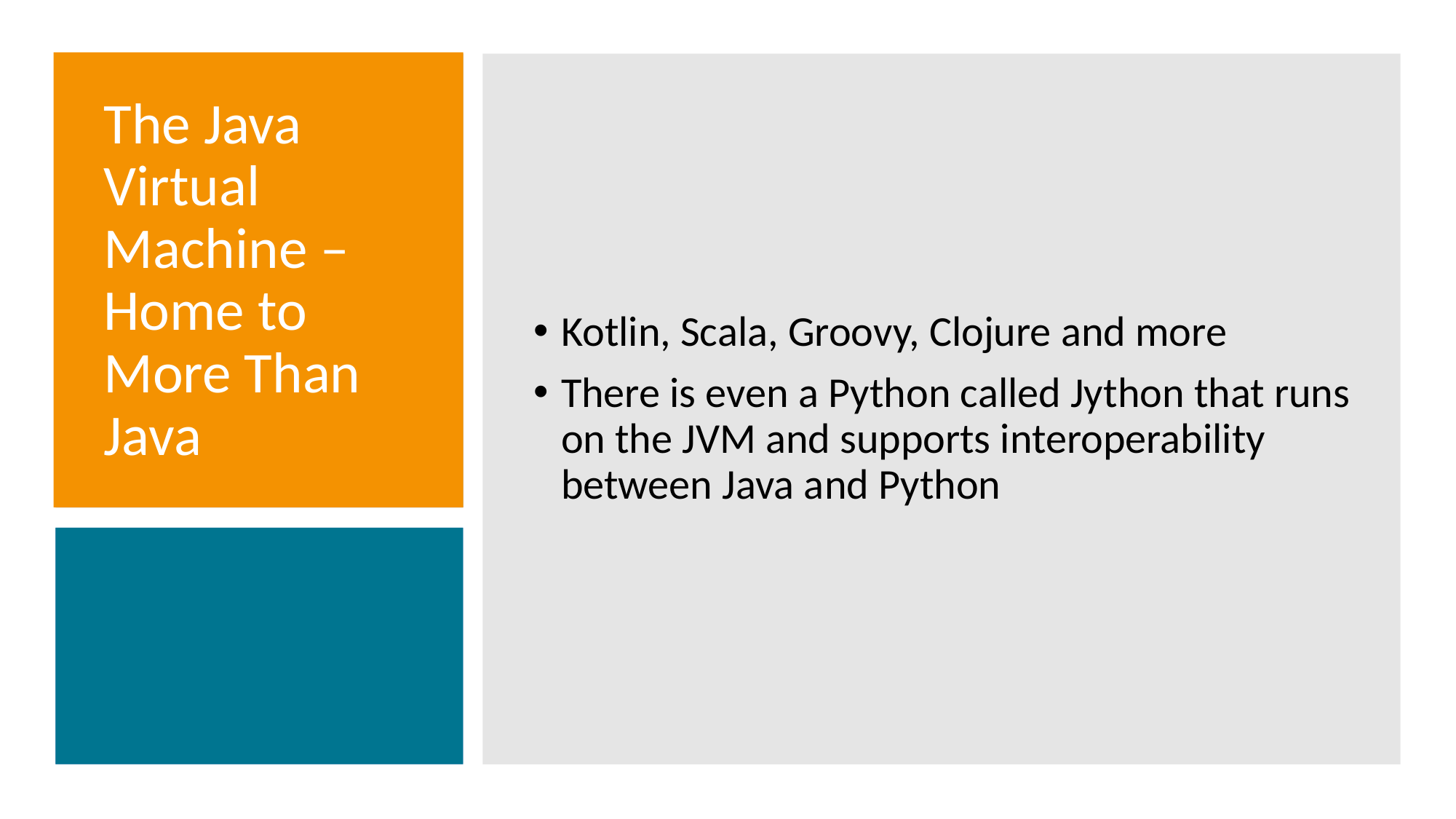

Kotlin, Scala, Groovy, Clojure and more
There is even a Python called Jython that runs on the JVM and supports interoperability between Java and Python
The Java Virtual Machine – Home to More Than Java